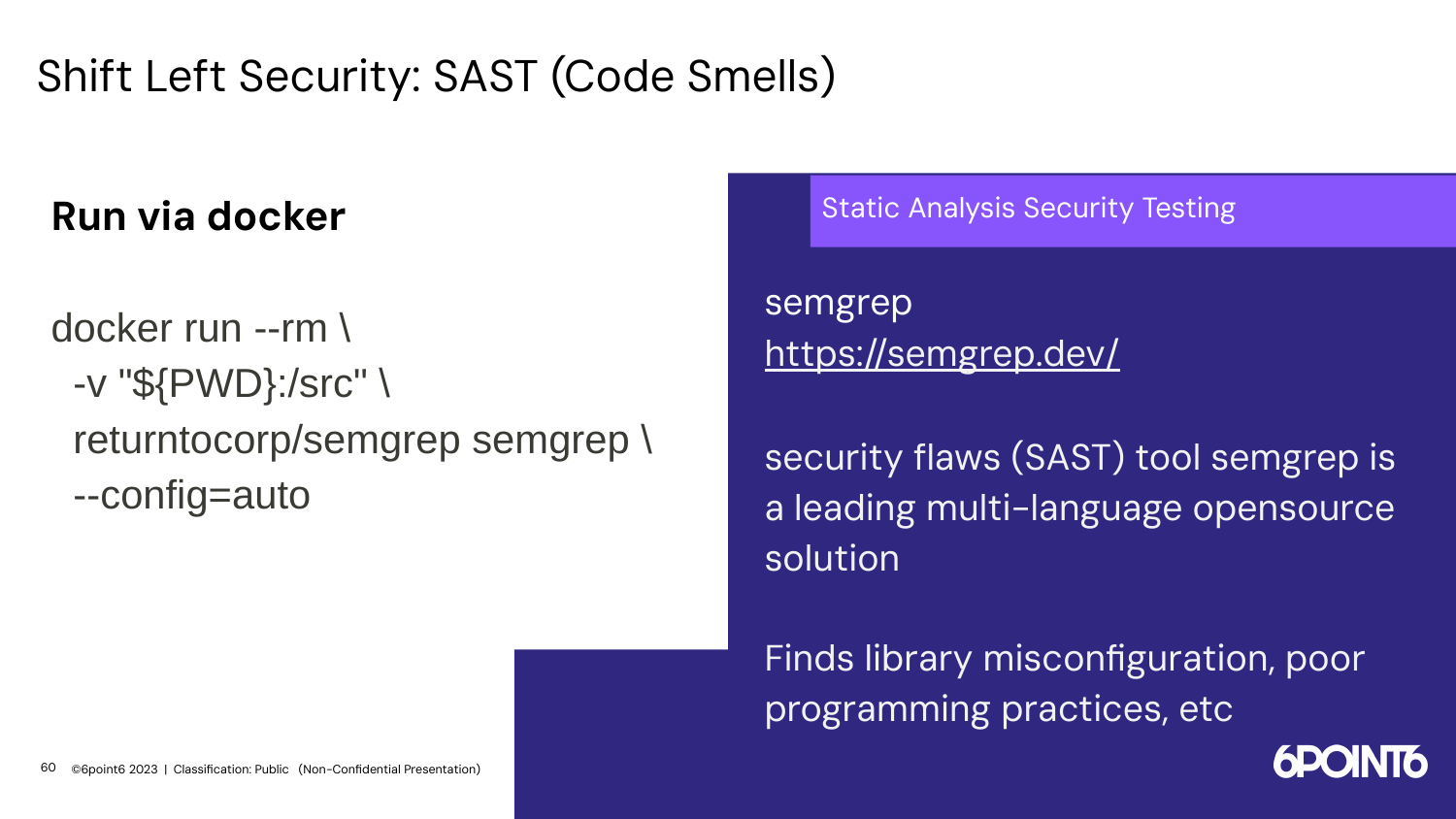

# Shift Left Security: SAST (Code Smells)

Run via docker
docker run --rm \
  -v "${PWD}:/src" \
  returntocorp/semgrep semgrep \
  --config=auto

Static Analysis Security Testing
semgrep
https://semgrep.dev/

security flaws (SAST) tool semgrep is a leading multi-language opensource solution
Finds library misconfiguration, poor programming practices, etc